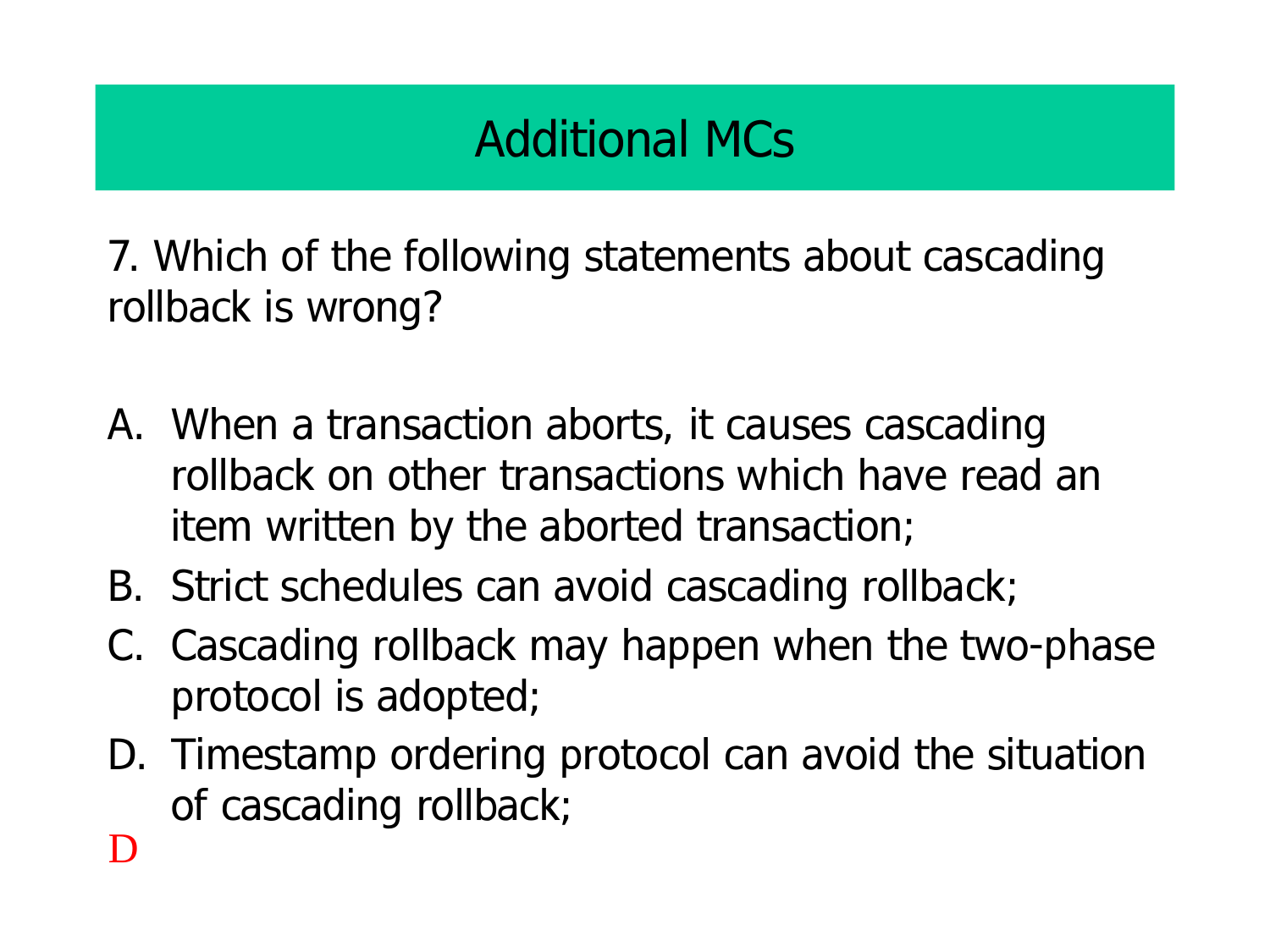

# Additional MCs
7. Which of the following statements about cascading rollback is wrong?

When a transaction aborts, it causes cascading rollback on other transactions which have read an item written by the aborted transaction;
Strict schedules can avoid cascading rollback;
Cascading rollback may happen when the two-phase protocol is adopted;
Timestamp ordering protocol can avoid the situation of cascading rollback;
D